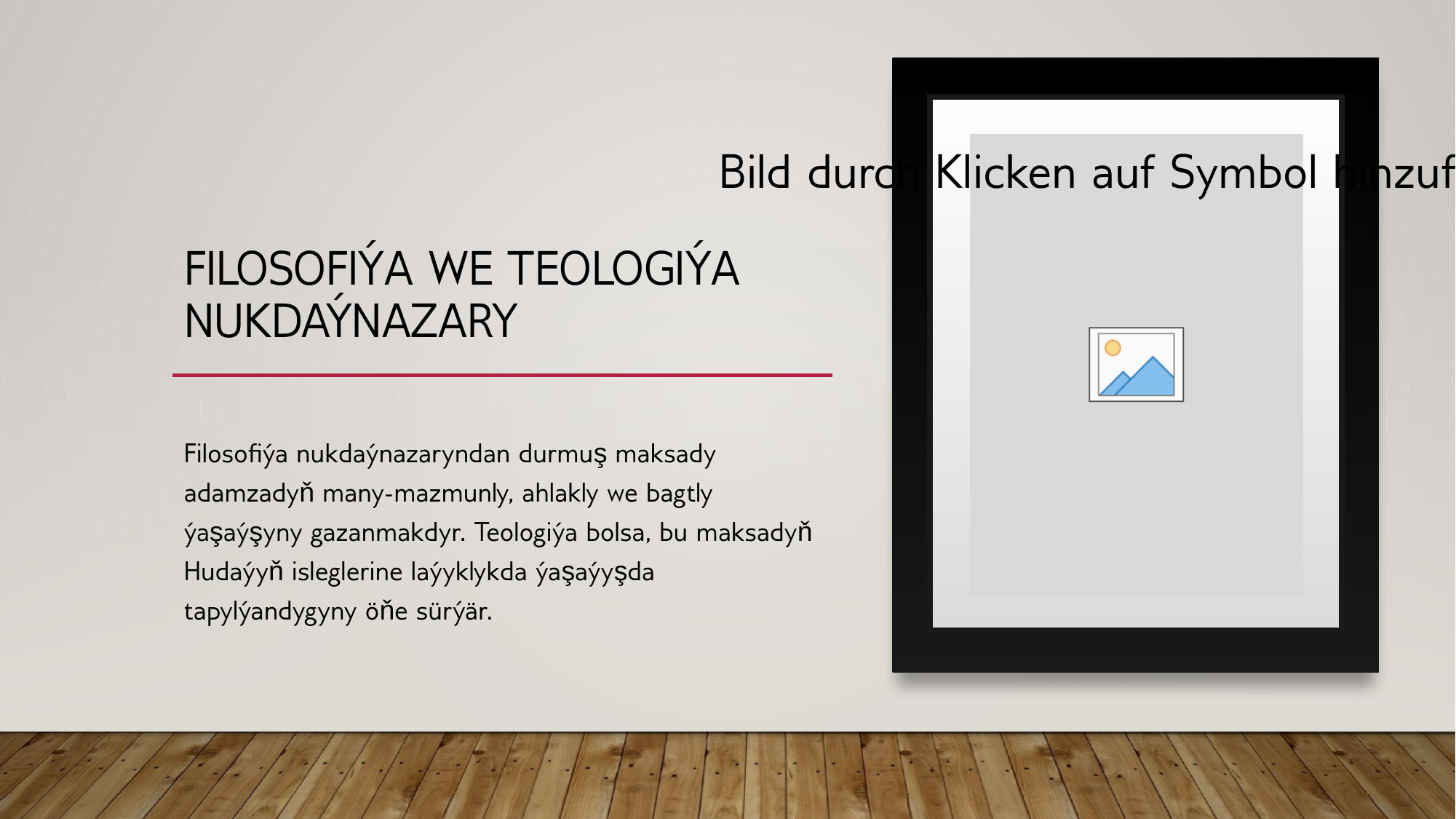

# FILOSOFIÝA WE TEOLOGIÝA NUKDAÝNAZARY

Filosofiýa nukdaýnazaryndan durmuş maksady adamzadyň many-mazmunly, ahlakly we bagtly ýaşaýşyny gazanmakdyr. Teologiýa bolsa, bu maksadyň Hudaýyň isleglerine laýyklykda ýaşaýyşda tapylýandygyny öňe sürýär.